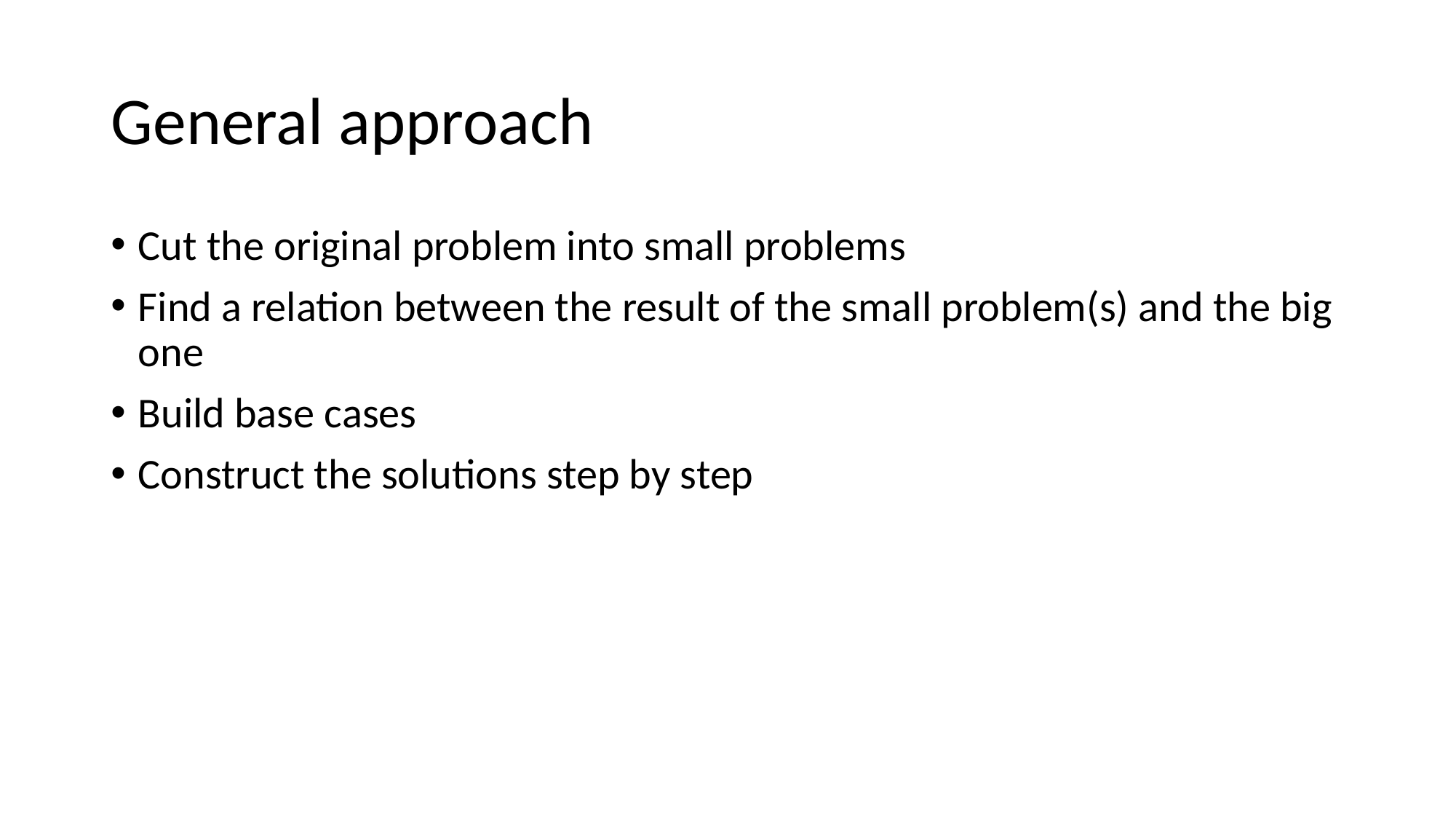

# General approach
Cut the original problem into small problems
Find a relation between the result of the small problem(s) and the big one
Build base cases
Construct the solutions step by step